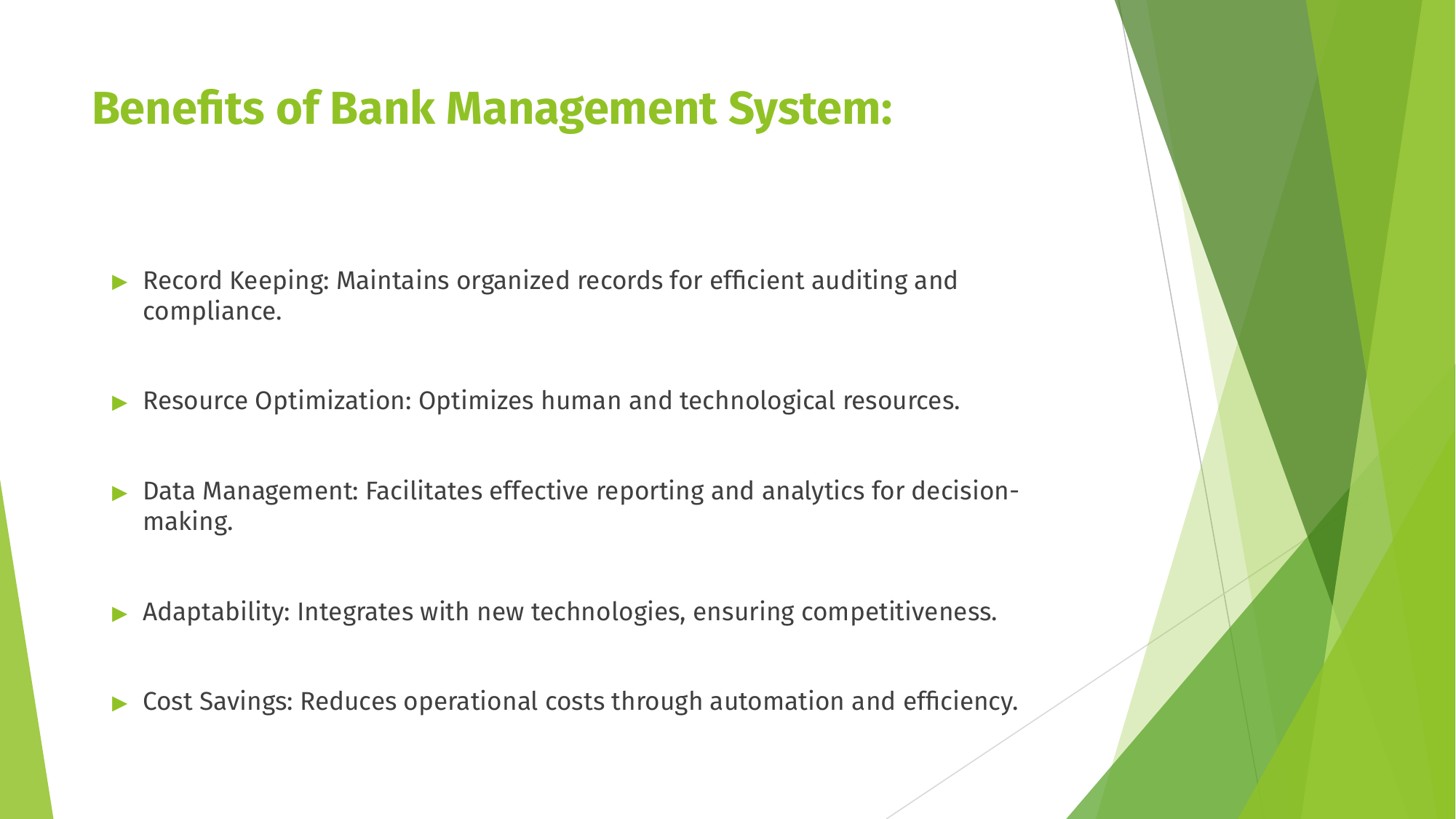

# Benefits of Bank Management System:
Record Keeping: Maintains organized records for efficient auditing and compliance.

Resource Optimization: Optimizes human and technological resources.

Data Management: Facilitates effective reporting and analytics for decision-making.

Adaptability: Integrates with new technologies, ensuring competitiveness.

Cost Savings: Reduces operational costs through automation and efficiency.